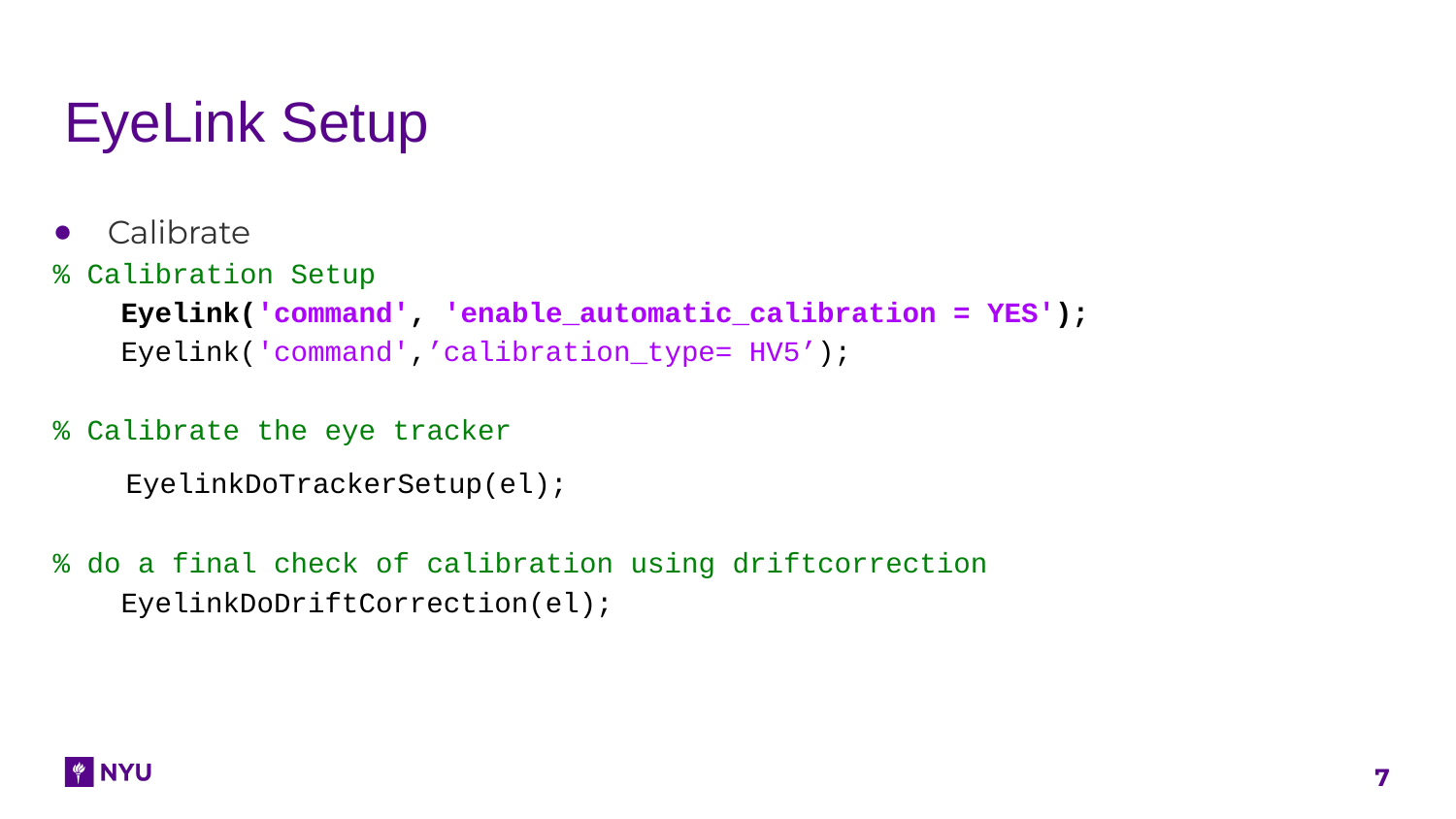

# EyeLink Setup
Calibrate
% Calibration Setup
    Eyelink('command', 'enable_automatic_calibration = YES');
    Eyelink('command',’calibration_type= HV5’);

% Calibrate the eye tracker
   EyelinkDoTrackerSetup(el);

% do a final check of calibration using driftcorrection
    EyelinkDoDriftCorrection(el);